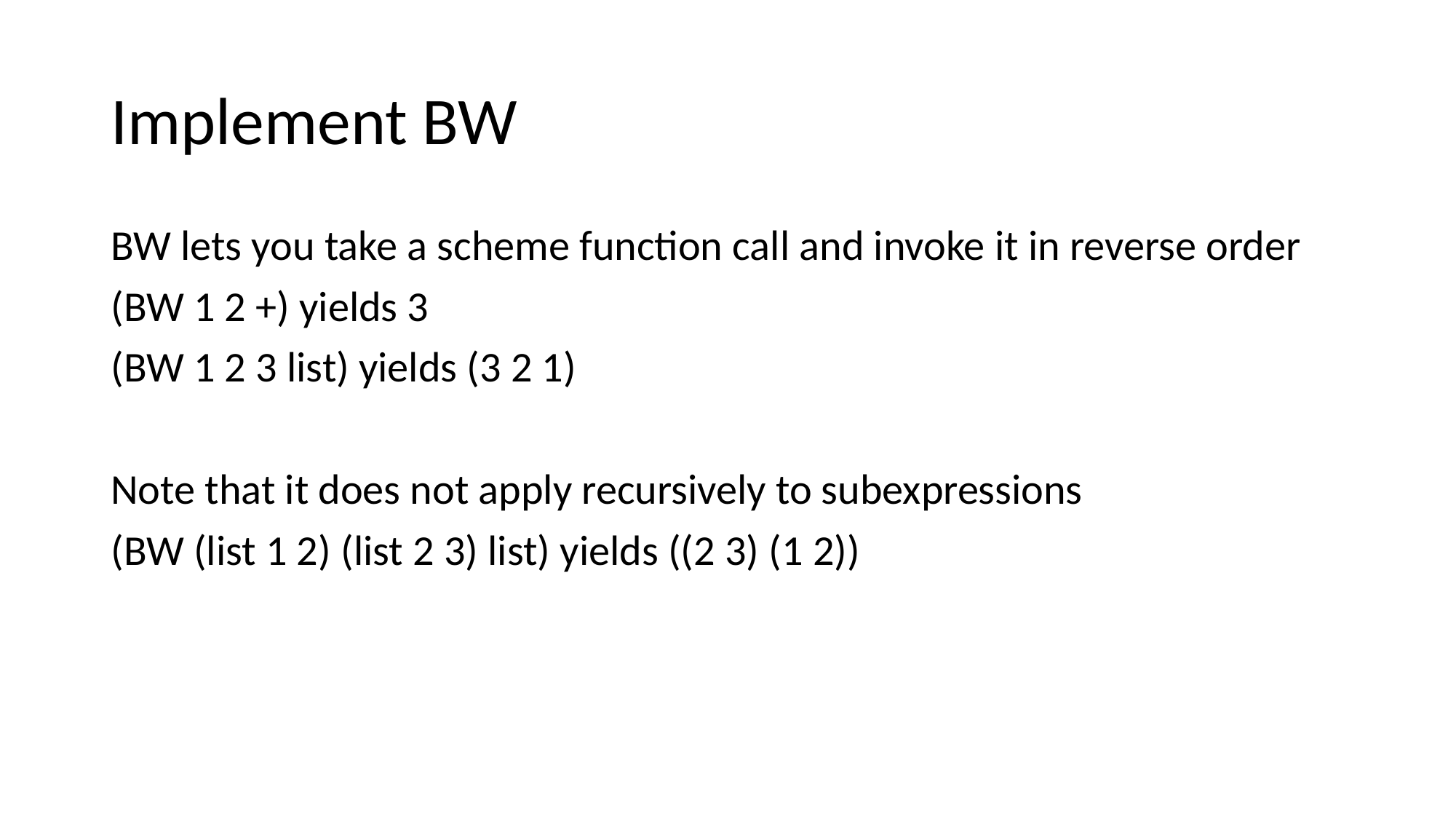

# Implement BW
BW lets you take a scheme function call and invoke it in reverse order
(BW 1 2 +) yields 3
(BW 1 2 3 list) yields (3 2 1)

Note that it does not apply recursively to subexpressions
(BW (list 1 2) (list 2 3) list) yields ((2 3) (1 2))